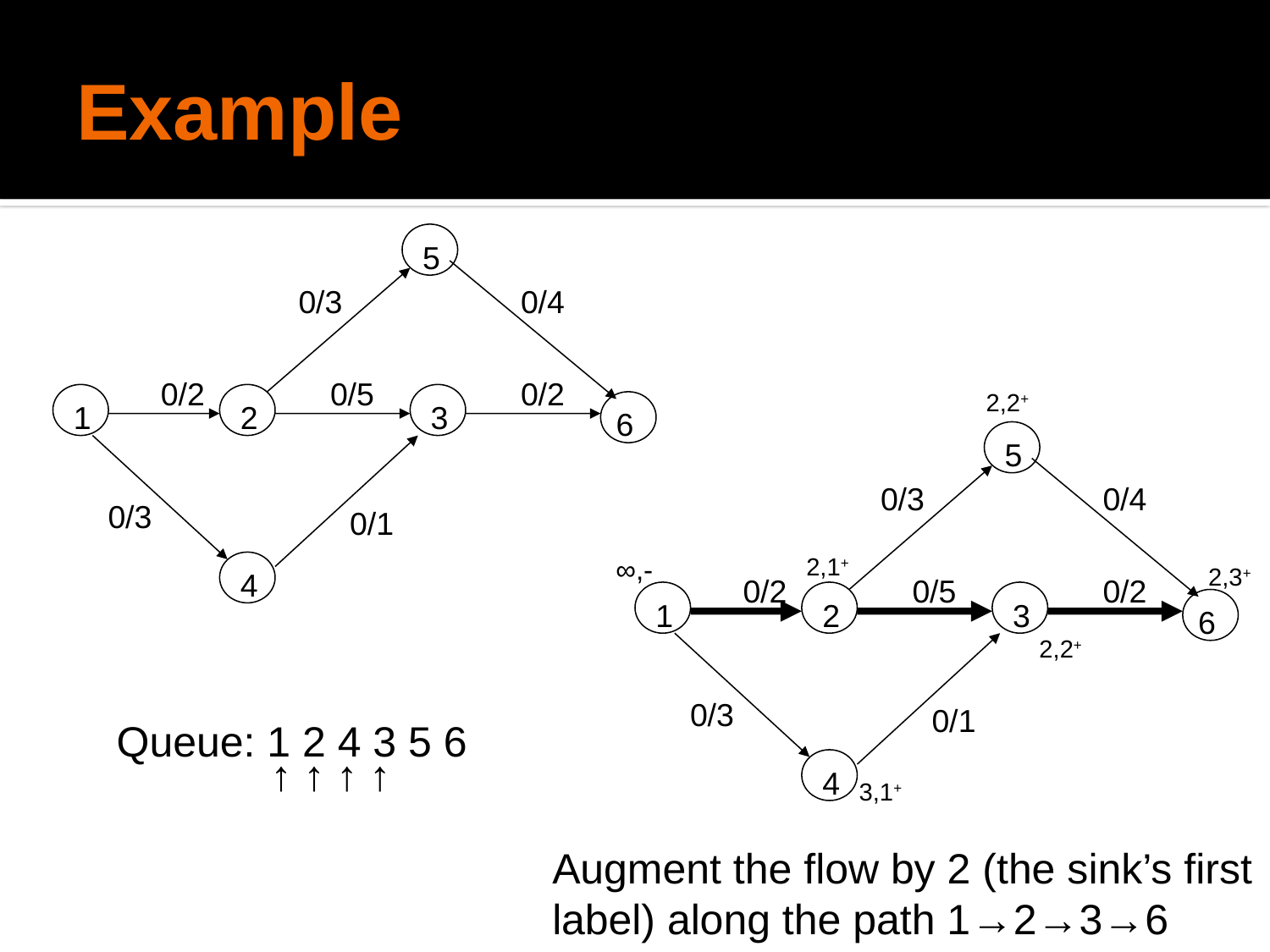

# Example

5

0/3
0/4
0/2
0/5
0/2

1
2
3
6

0/3
0/1

4
2,2+

5

0/3
0/4
0/2
0/5
0/2

1
2
3
6

0/3
0/1

4
2,1+
∞,-
2,3+
2,2+
Queue: 1 2 4 3 5 6
             ↑ ↑ ↑ ↑
3,1+
Augment the flow by 2 (the sink’s first label) along the path 1→2→3→6